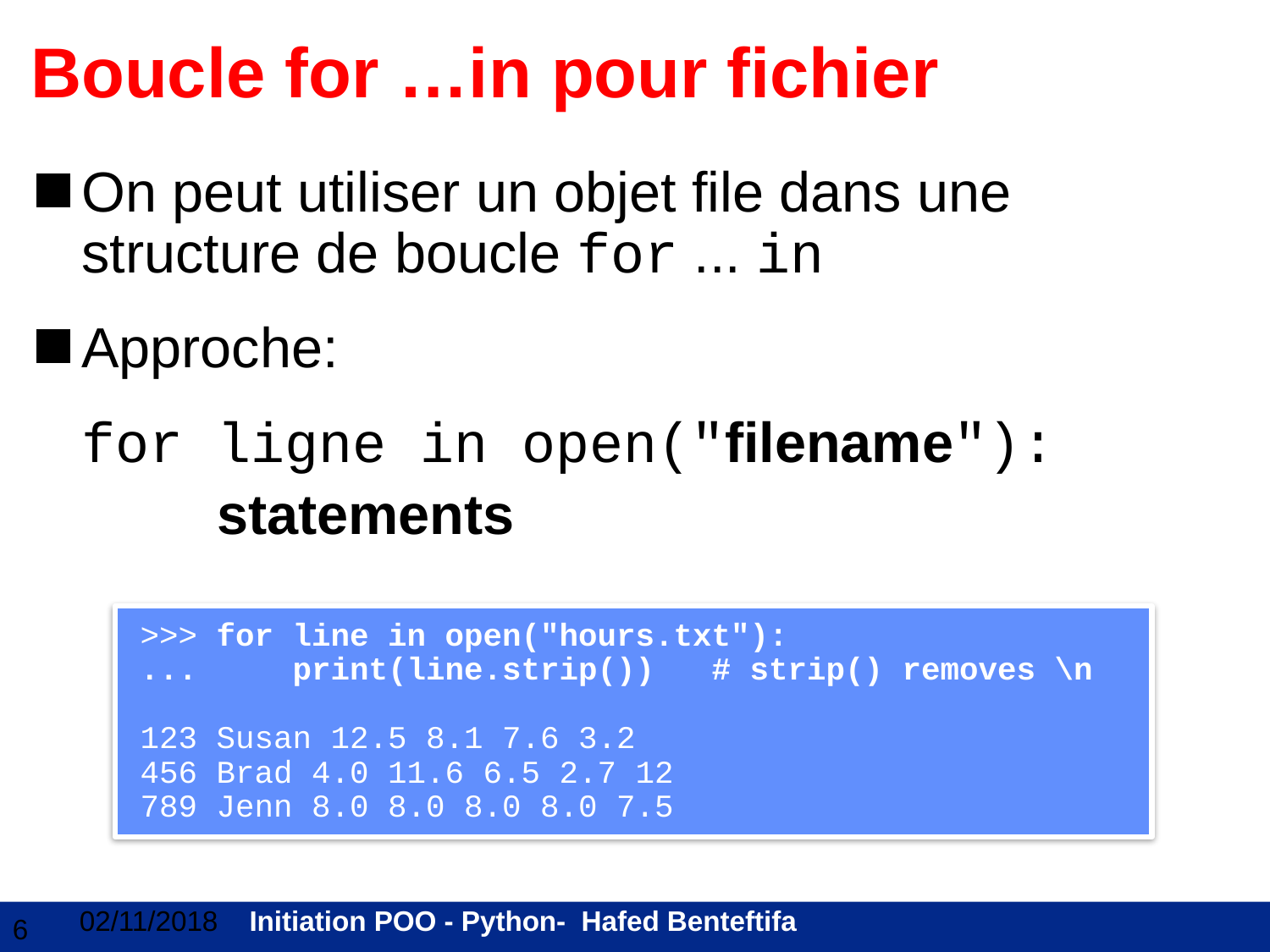

# Boucle for …in pour fichier
On peut utiliser un objet file dans une structure de boucle for ... in

Approche:

	for ligne in open("filename"):
	    statements

>>> for line in open("hours.txt"):
...     print(line.strip())   # strip() removes \n

123 Susan 12.5 8.1 7.6 3.2
456 Brad 4.0 11.6 6.5 2.7 12
789 Jenn 8.0 8.0 8.0 8.0 7.5